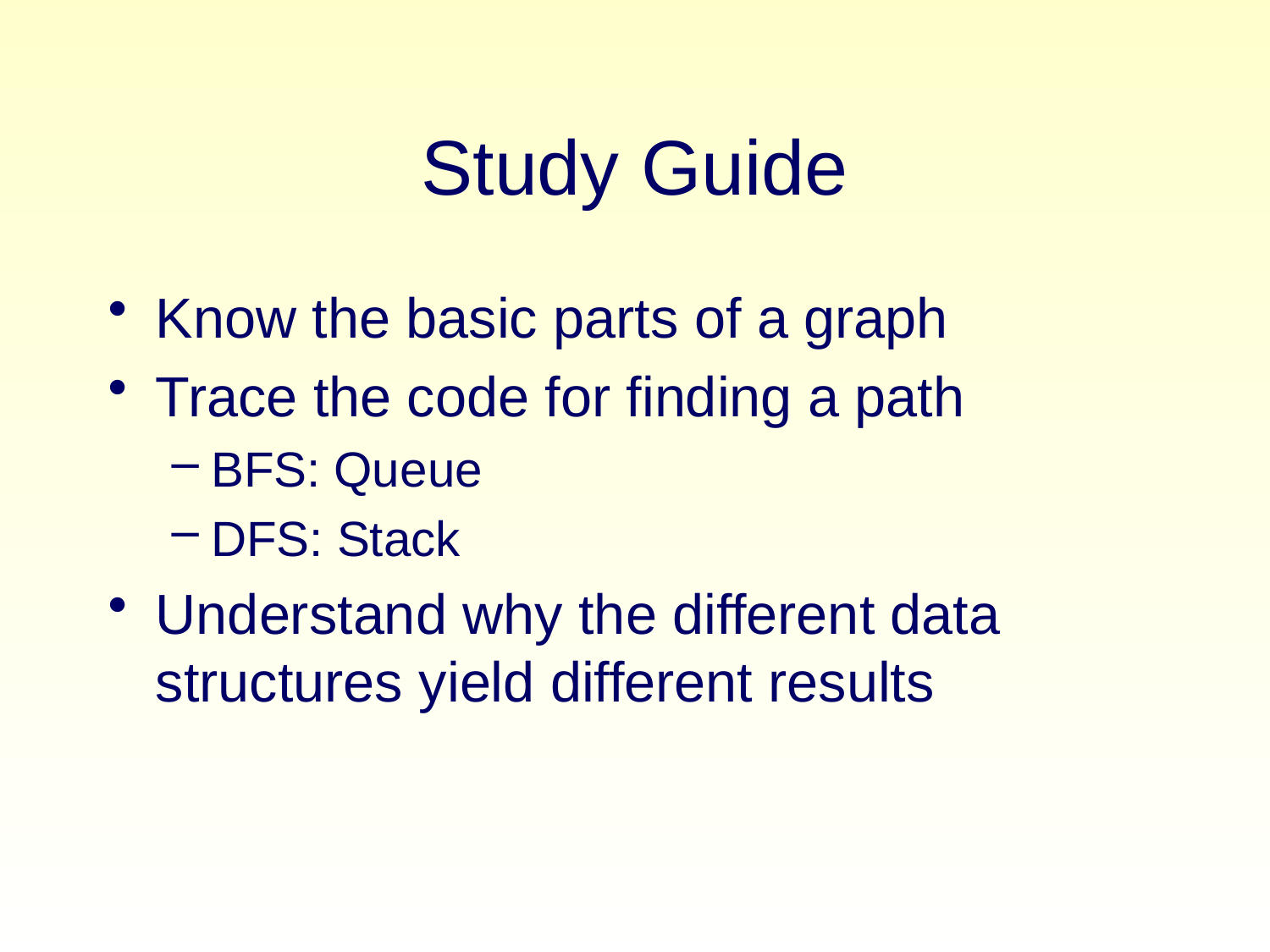

# Study Guide
Know the basic parts of a graph
Trace the code for finding a path
BFS: Queue
DFS: Stack
Understand why the different data structures yield different results